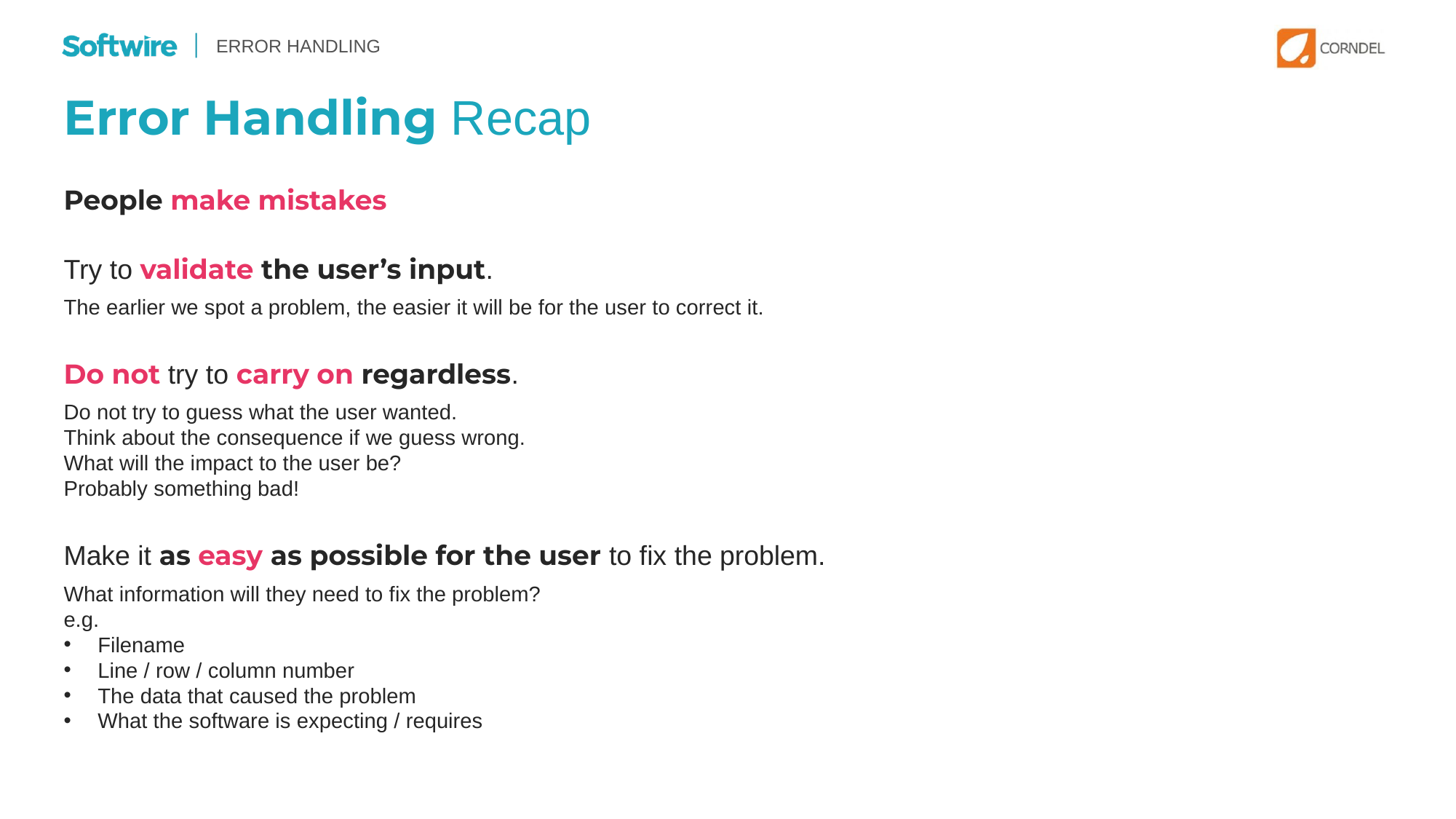

ERROR HANDLING
Error Handling Recap
People make mistakes
Try to validate the user’s input.
The earlier we spot a problem, the easier it will be for the user to correct it.
Do not try to carry on regardless.
Do not try to guess what the user wanted.
Think about the consequence if we guess wrong.
What will the impact to the user be?
Probably something bad!
Make it as easy as possible for the user to fix the problem.
What information will they need to fix the problem?
e.g.
Filename
Line / row / column number
The data that caused the problem
What the software is expecting / requires